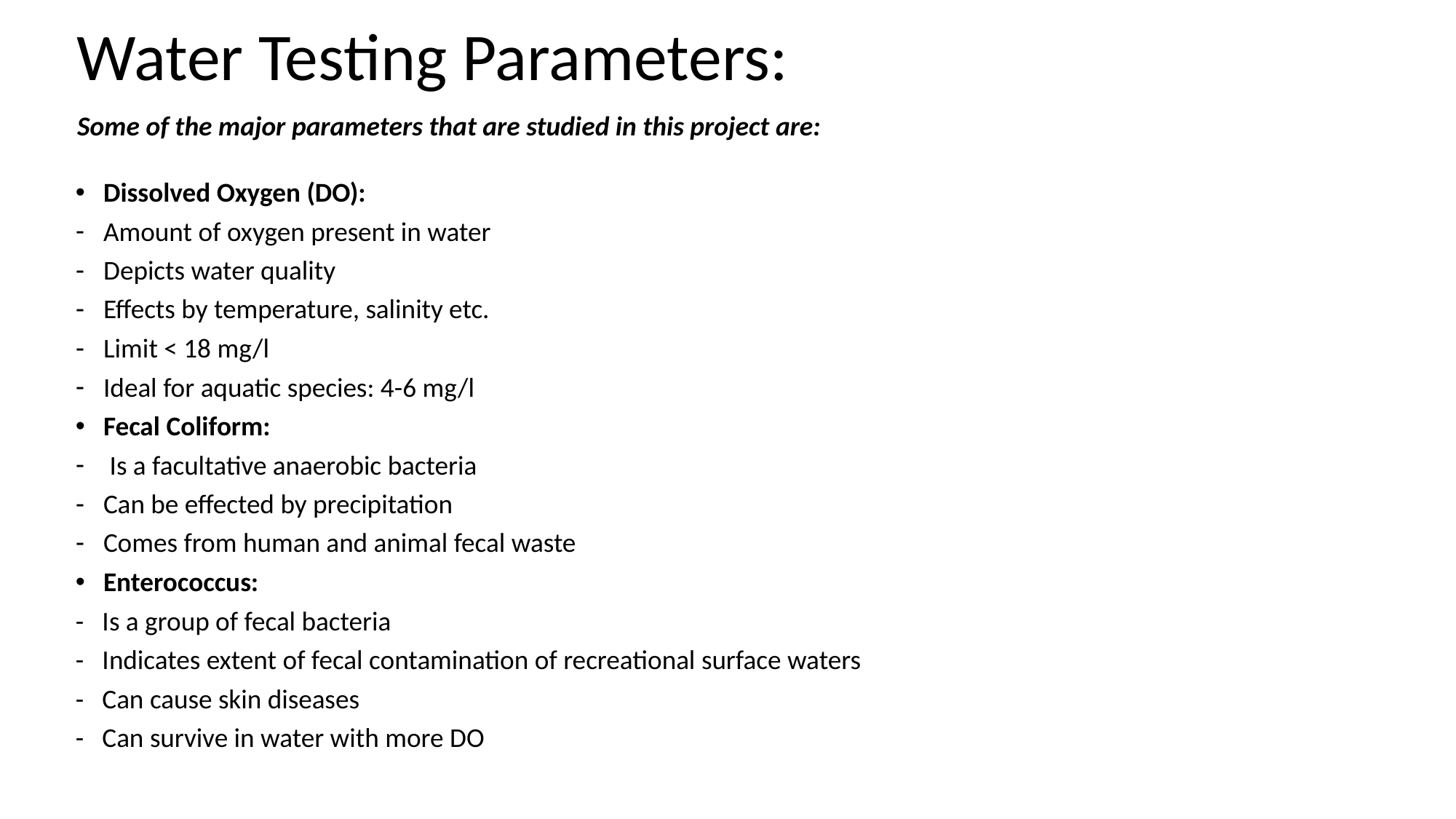

# Water Testing Parameters:
Some of the major parameters that are studied in this project are:
Dissolved Oxygen (DO):
Amount of oxygen present in water
Depicts water quality
Effects by temperature, salinity etc.
Limit < 18 mg/l
Ideal for aquatic species: 4-6 mg/l
Fecal Coliform:
 Is a facultative anaerobic bacteria
Can be effected by precipitation
Comes from human and animal fecal waste
Enterococcus:
-   Is a group of fecal bacteria
-   Indicates extent of fecal contamination of recreational surface waters
-   Can cause skin diseases
-   Can survive in water with more DO